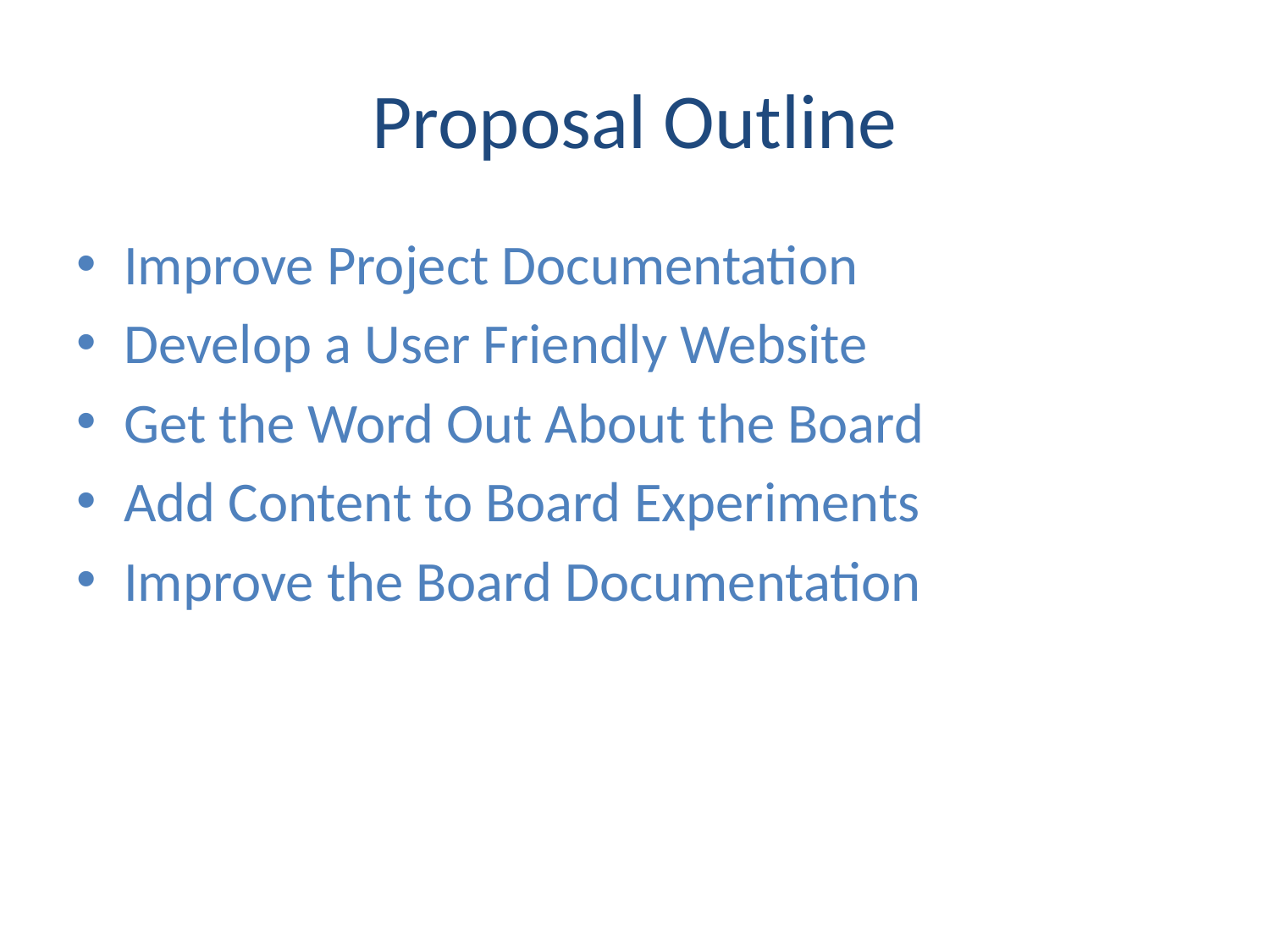

# Proposal Outline
Improve Project Documentation
Develop a User Friendly Website
Get the Word Out About the Board
Add Content to Board Experiments
Improve the Board Documentation